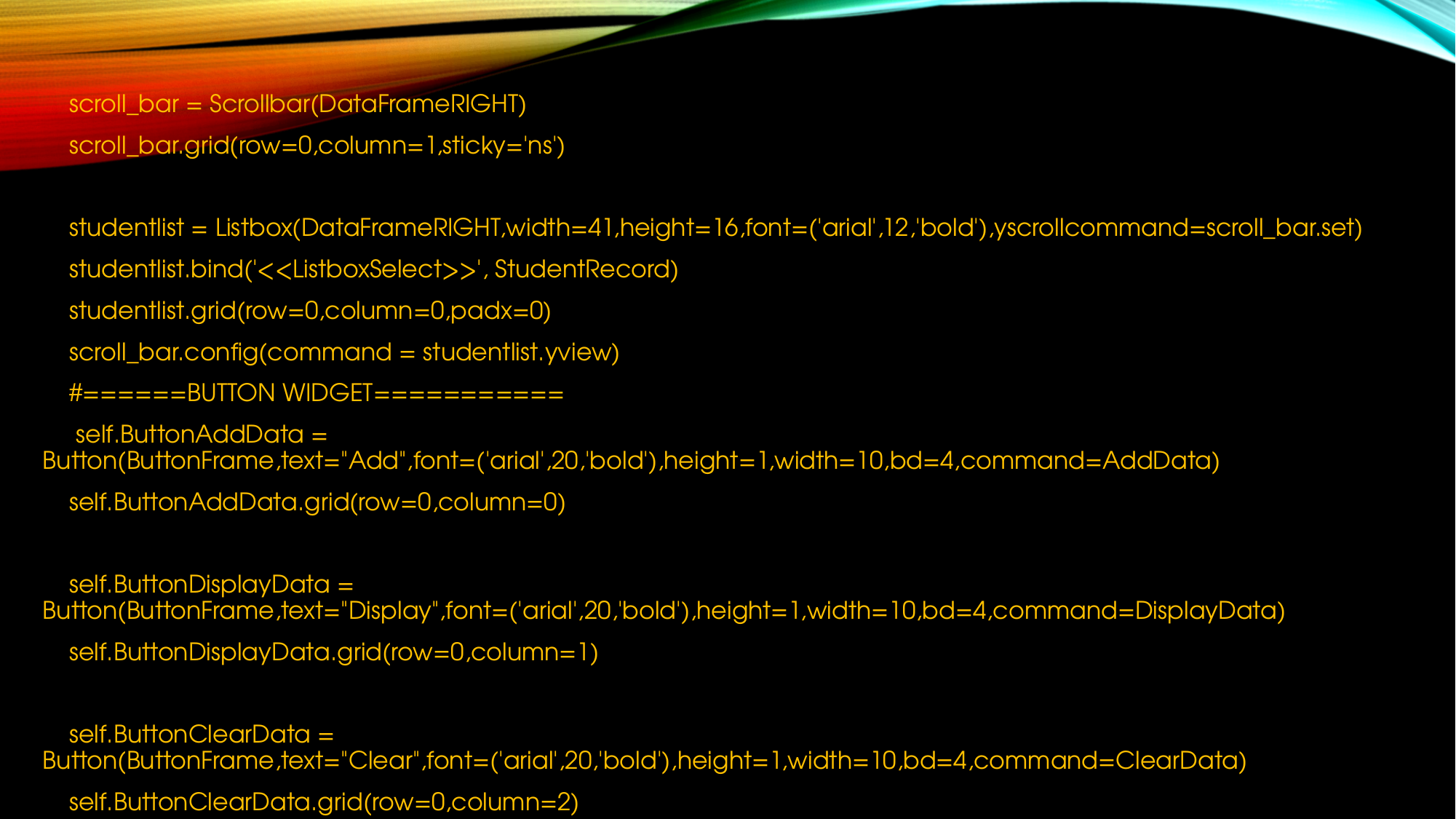

scroll_bar = Scrollbar(DataFrameRIGHT)
        scroll_bar.grid(row=0,column=1,sticky='ns')

        studentlist = Listbox(DataFrameRIGHT,width=41,height=16,font=('arial',12,'bold'),yscrollcommand=scroll_bar.set)
        studentlist.bind('<<ListboxSelect>>', StudentRecord)
        studentlist.grid(row=0,column=0,padx=0)
        scroll_bar.config(command = studentlist.yview)
        #======BUTTON WIDGET===========
         self.ButtonAddData = Button(ButtonFrame,text="Add",font=('arial',20,'bold'),height=1,width=10,bd=4,command=AddData)
        self.ButtonAddData.grid(row=0,column=0)

        self.ButtonDisplayData = Button(ButtonFrame,text="Display",font=('arial',20,'bold'),height=1,width=10,bd=4,command=DisplayData)
        self.ButtonDisplayData.grid(row=0,column=1)

        self.ButtonClearData = Button(ButtonFrame,text="Clear",font=('arial',20,'bold'),height=1,width=10,bd=4,command=ClearData)
        self.ButtonClearData.grid(row=0,column=2)